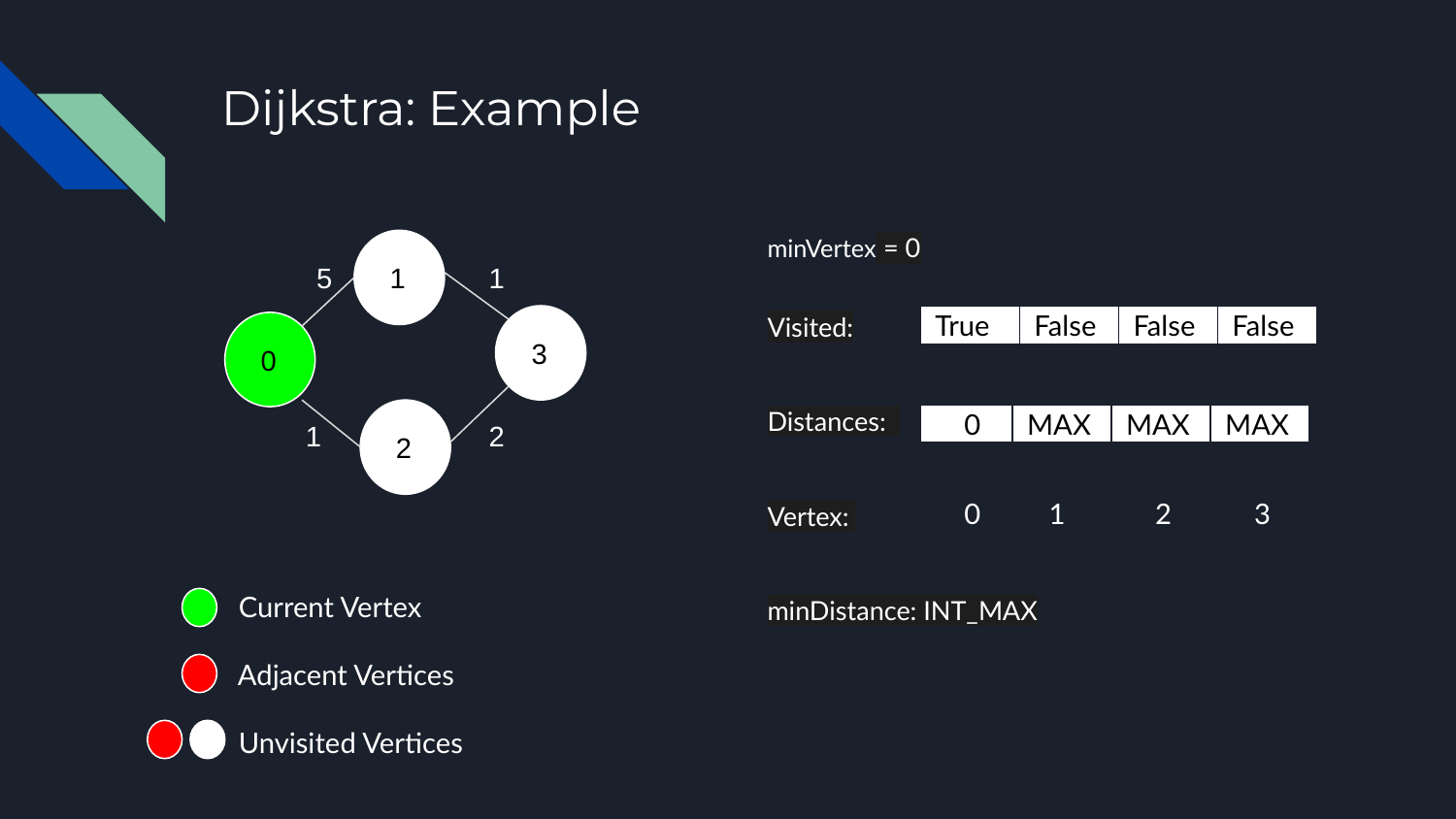

# Dijkstra: Example
minVertex = 0
Visited:
Distances:
Vertex:
minDistance: INT_MAX
 1
1
5
 3
True
False
False
False
 0
 2
    0
MAX
MAX
MAX
2
1
    0
   1
    2
    3
 Current Vertex
 Adjacent Vertices
 Unvisited Vertices